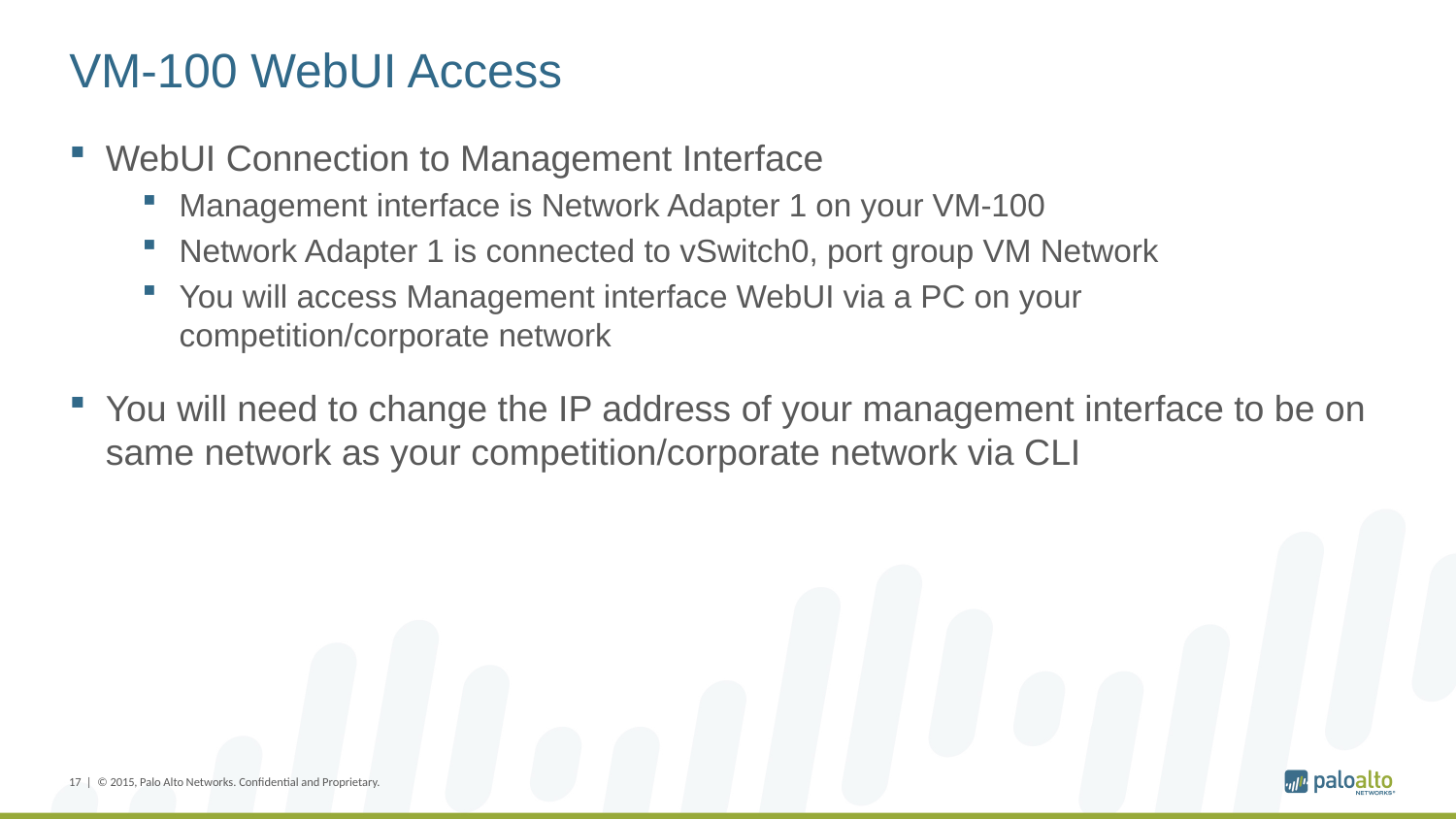

# VM-100 WebUI Access
WebUI Connection to Management Interface
Management interface is Network Adapter 1 on your VM-100
Network Adapter 1 is connected to vSwitch0, port group VM Network
You will access Management interface WebUI via a PC on your competition/corporate network
You will need to change the IP address of your management interface to be on same network as your competition/corporate network via CLI